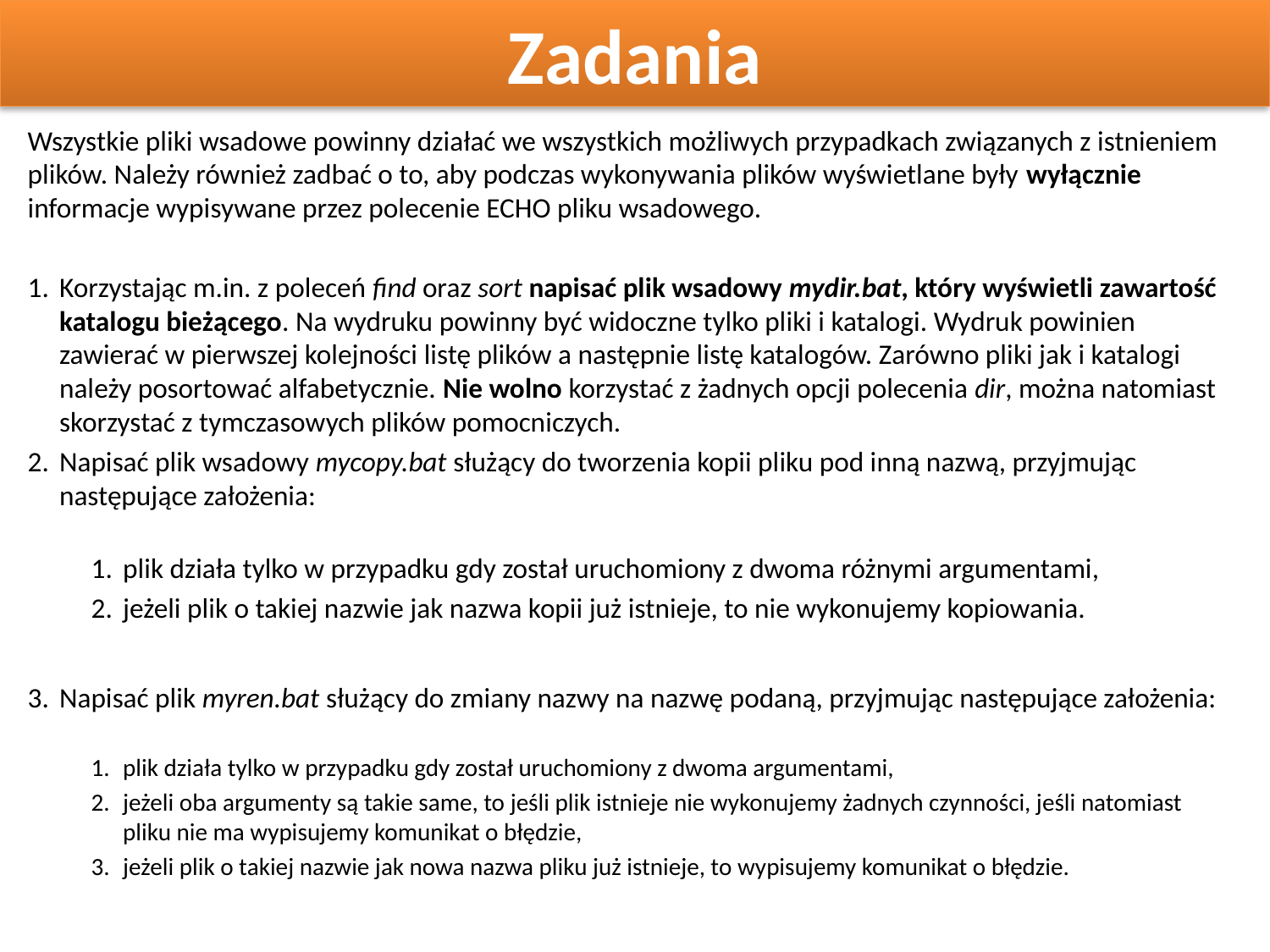

# Zadania
Wszystkie pliki wsadowe powinny działać we wszystkich możliwych przypadkach związanych z istnieniem plików. Należy również zadbać o to, aby podczas wykonywania plików wyświetlane były wyłącznie informacje wypisywane przez polecenie ECHO pliku wsadowego.

Korzystając m.in. z poleceń find oraz sort napisać plik wsadowy mydir.bat, który wyświetli zawartość katalogu bieżącego. Na wydruku powinny być widoczne tylko pliki i katalogi. Wydruk powinien zawierać w pierwszej kolejności listę plików a następnie listę katalogów. Zarówno pliki jak i katalogi należy posortować alfabetycznie. Nie wolno korzystać z żadnych opcji polecenia dir, można natomiast skorzystać z tymczasowych plików pomocniczych.
Napisać plik wsadowy mycopy.bat służący do tworzenia kopii pliku pod inną nazwą, przyjmując następujące założenia:
plik działa tylko w przypadku gdy został uruchomiony z dwoma różnymi argumentami,
jeżeli plik o takiej nazwie jak nazwa kopii już istnieje, to nie wykonujemy kopiowania.

Napisać plik myren.bat służący do zmiany nazwy na nazwę podaną, przyjmując następujące założenia:
plik działa tylko w przypadku gdy został uruchomiony z dwoma argumentami,
jeżeli oba argumenty są takie same, to jeśli plik istnieje nie wykonujemy żadnych czynności, jeśli natomiast pliku nie ma wypisujemy komunikat o błędzie,
jeżeli plik o takiej nazwie jak nowa nazwa pliku już istnieje, to wypisujemy komunikat o błędzie.